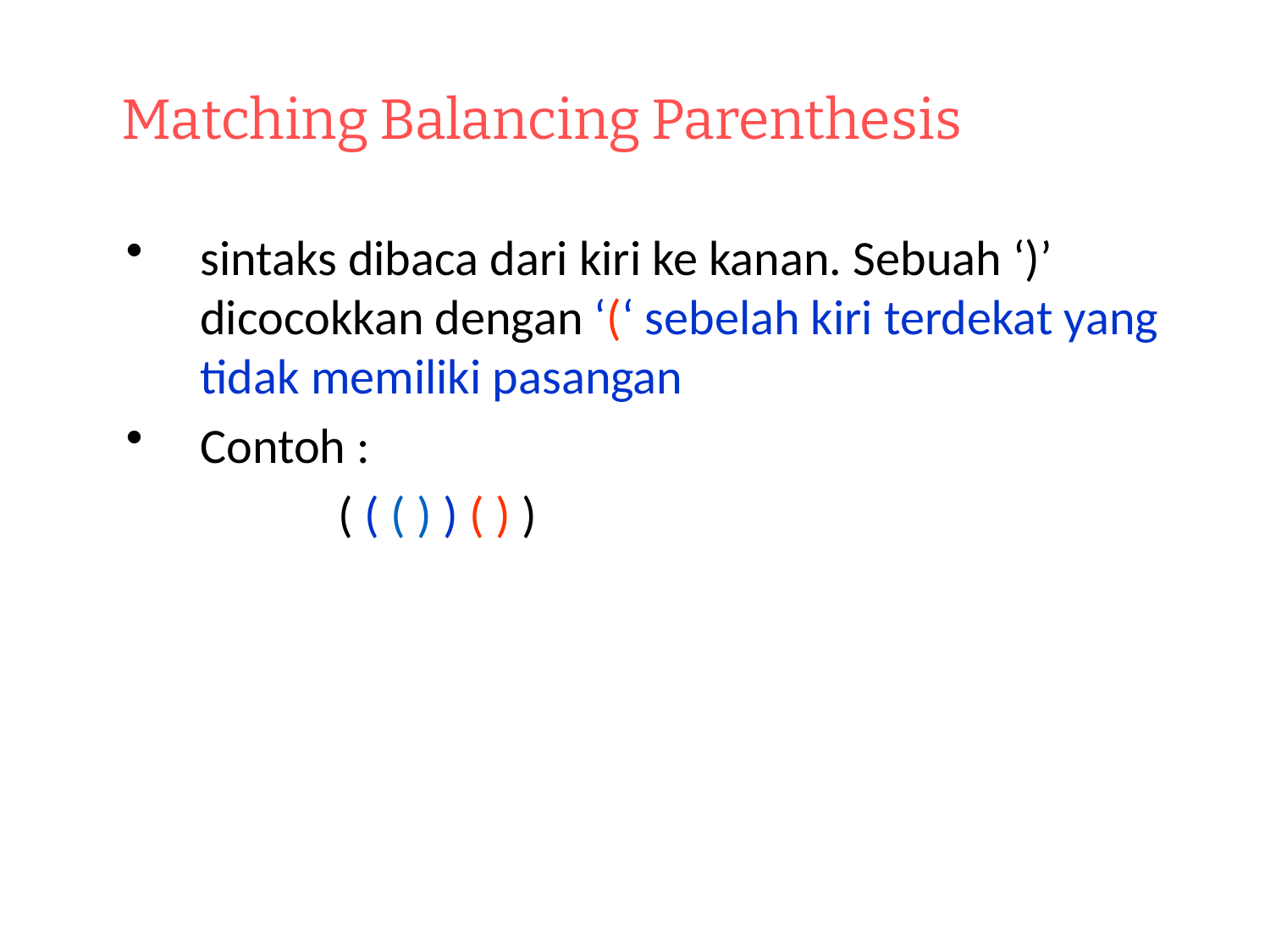

# Matching Balancing Parenthesis
sintaks dibaca dari kiri ke kanan. Sebuah ‘)’ dicocokkan dengan ‘(‘ sebelah kiri terdekat yang tidak memiliki pasangan
Contoh :
		 ( ( ( ) ) ( ) )